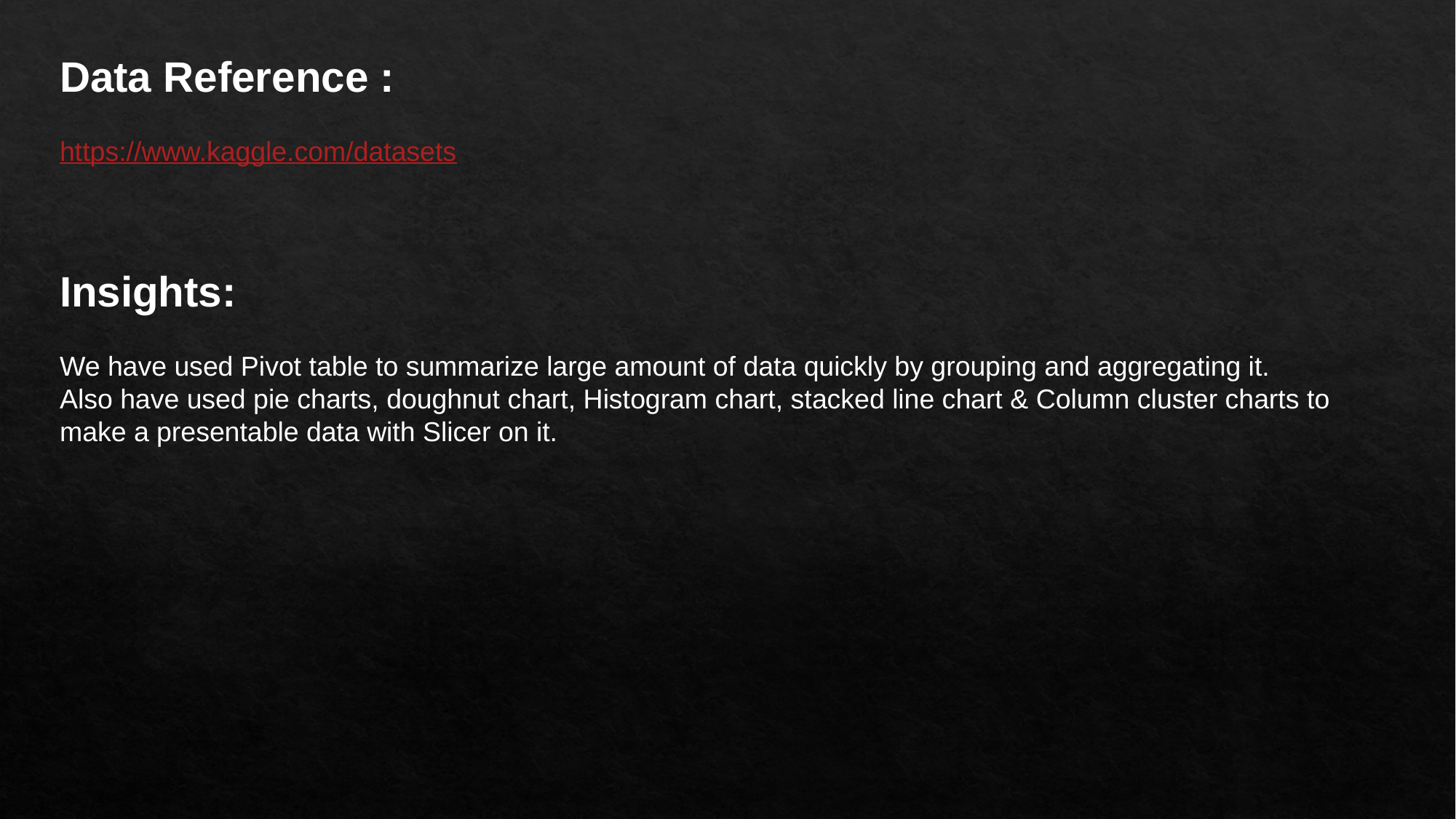

Data Reference :

https://www.kaggle.com/datasets

Insights:

We have used Pivot table to summarize large amount of data quickly by grouping and aggregating it.
Also have used pie charts, doughnut chart, Histogram chart, stacked line chart & Column cluster charts to make a presentable data with Slicer on it.